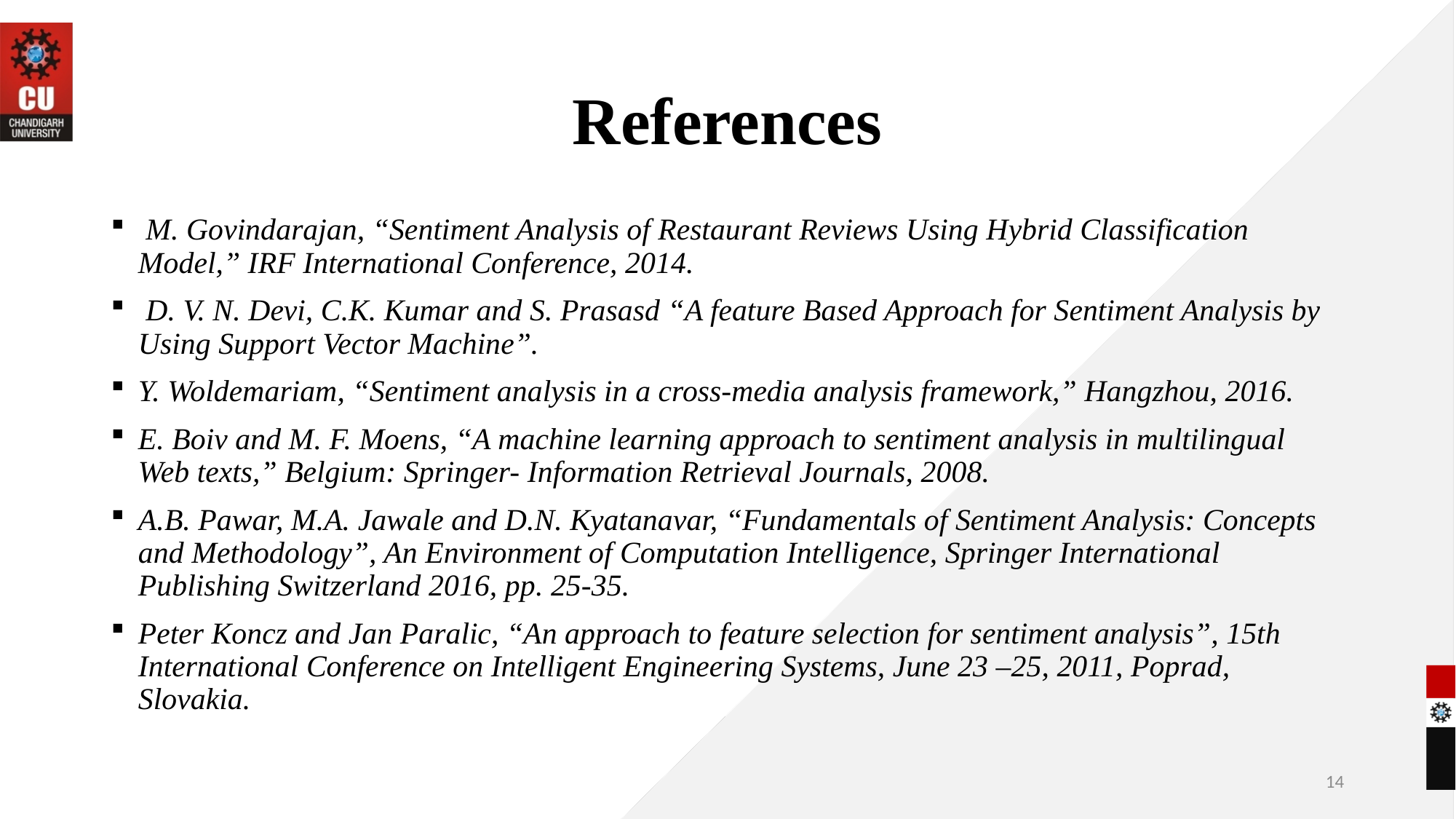

# References
 M. Govindarajan, “Sentiment Analysis of Restaurant Reviews Using Hybrid Classification Model,” IRF International Conference, 2014.
 D. V. N. Devi, C.K. Kumar and S. Prasasd “A feature Based Approach for Sentiment Analysis by Using Support Vector Machine”.
Y. Woldemariam, “Sentiment analysis in a cross-media analysis framework,” Hangzhou, 2016.
E. Boiv and M. F. Moens, “A machine learning approach to sentiment analysis in multilingual Web texts,” Belgium: Springer- Information Retrieval Journals, 2008.
A.B. Pawar, M.A. Jawale and D.N. Kyatanavar, “Fundamentals of Sentiment Analysis: Concepts and Methodology”, An Environment of Computation Intelligence, Springer International Publishing Switzerland 2016, pp. 25-35.
Peter Koncz and Jan Paralic, “An approach to feature selection for sentiment analysis”, 15th International Conference on Intelligent Engineering Systems, June 23 –25, 2011, Poprad, Slovakia.

14